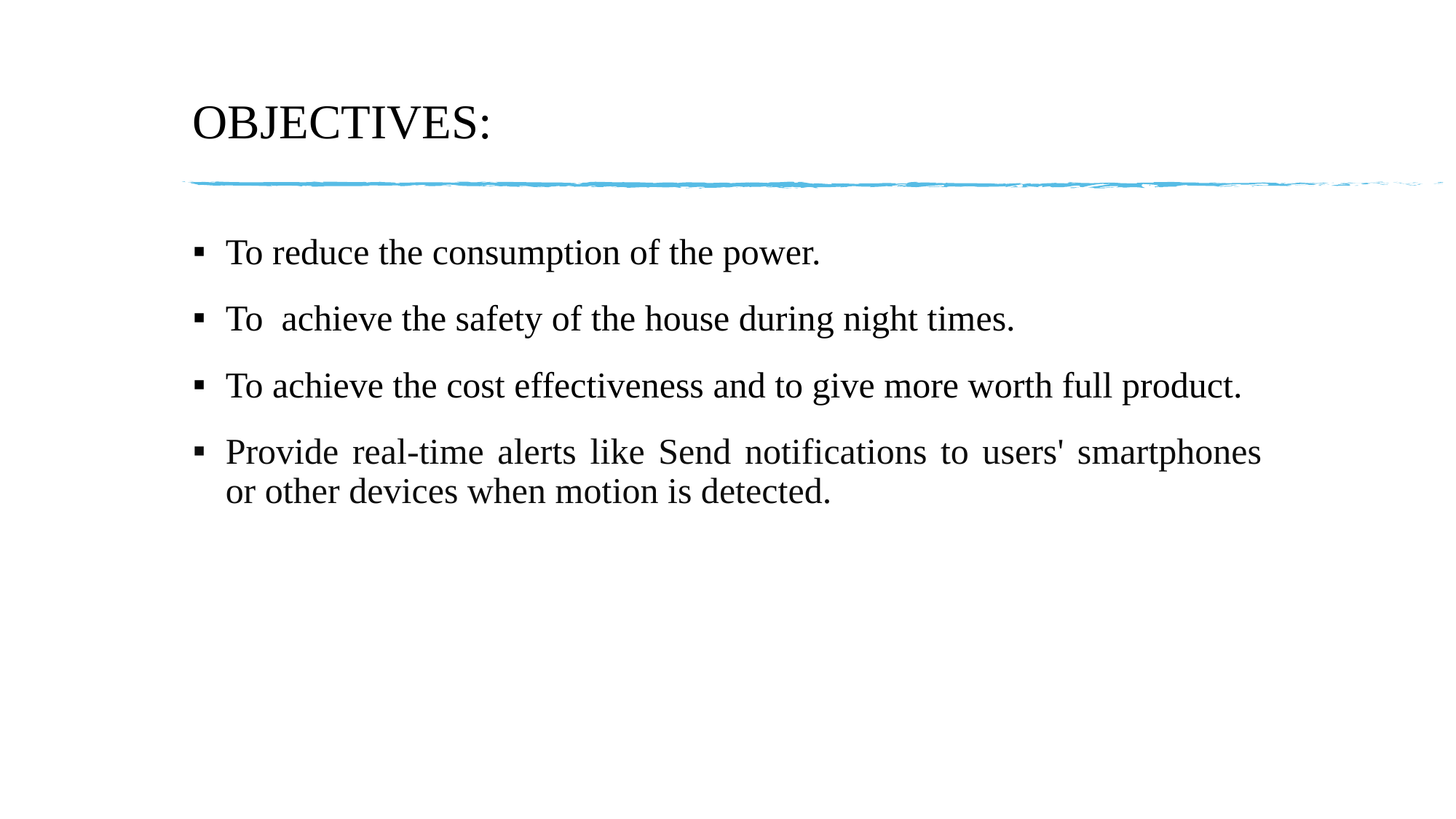

# OBJECTIVES:
To reduce the consumption of the power.
To  achieve the safety of the house during night times.
To achieve the cost effectiveness and to give more worth full product.
Provide real-time alerts like Send notifications to users' smartphones or other devices when motion is detected.